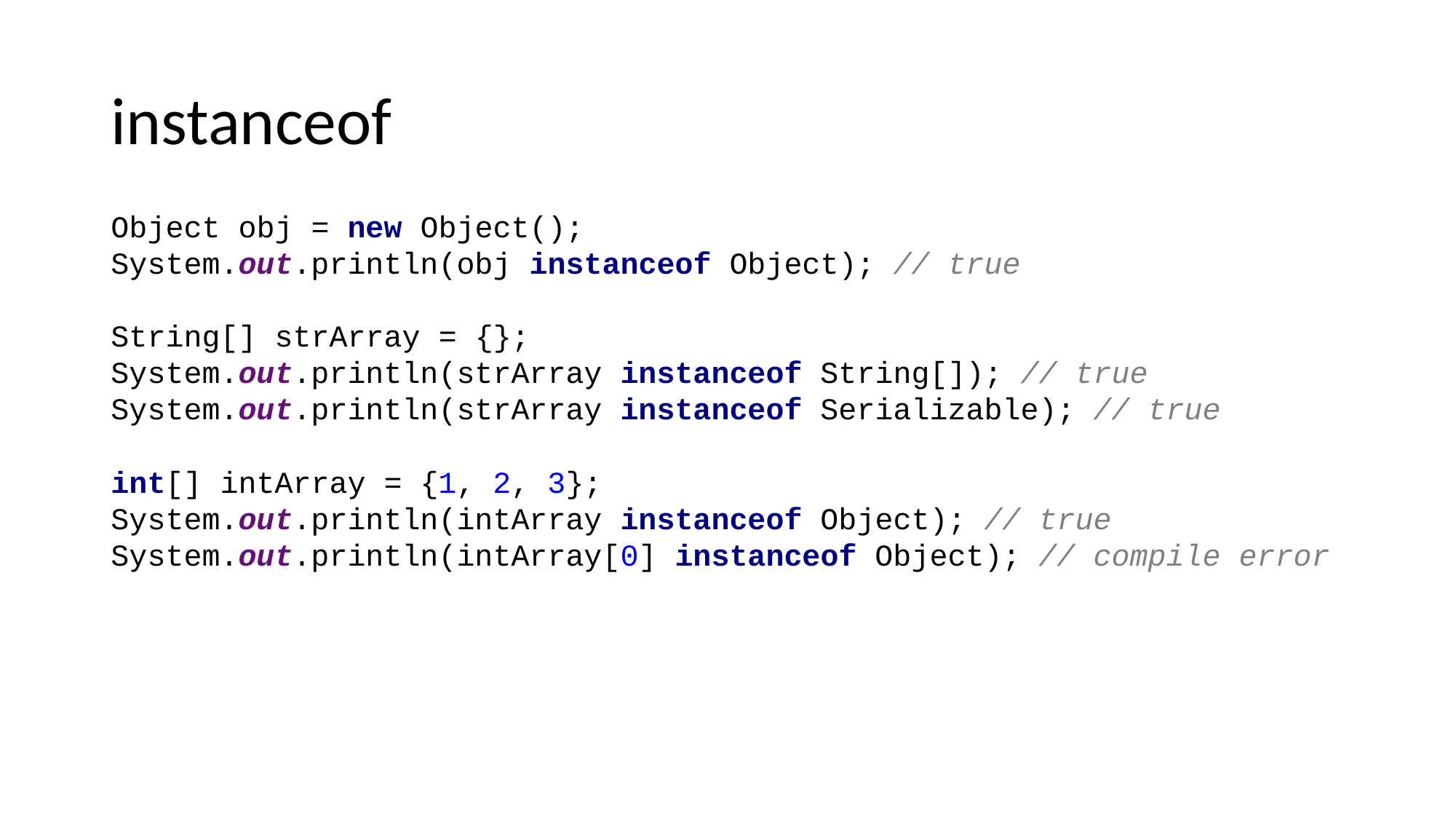

# instanceof
Object obj = new Object();
System.out.println(obj instanceof Object); // true
String[] strArray = {};
System.out.println(strArray instanceof String[]); // true
System.out.println(strArray instanceof Serializable); // true
int[] intArray = {1, 2, 3};
System.out.println(intArray instanceof Object); // true
System.out.println(intArray[0] instanceof Object); // compile error